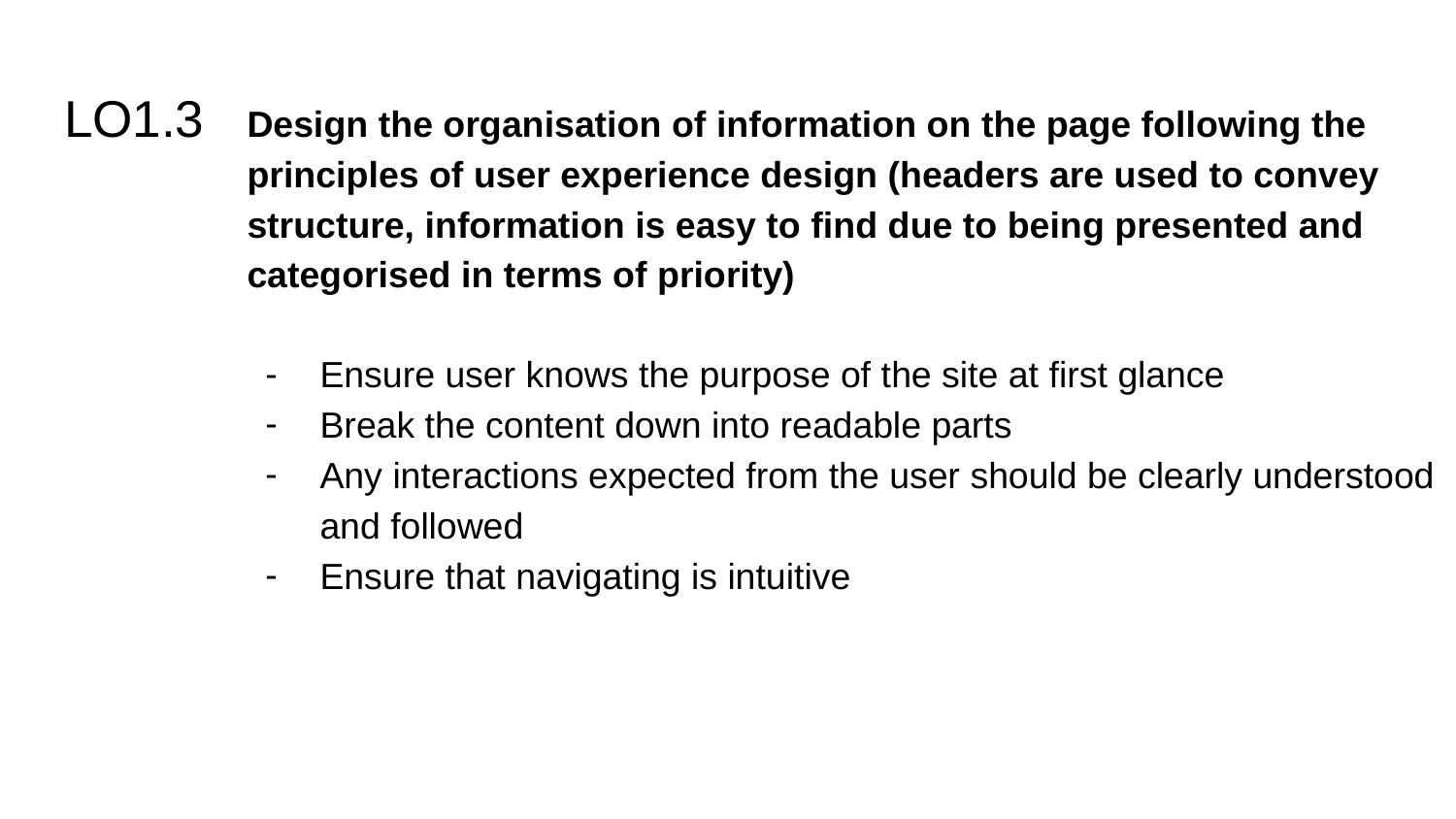

# LO1.3
Design the organisation of information on the page following the principles of user experience design (headers are used to convey structure, information is easy to find due to being presented and categorised in terms of priority)

Ensure user knows the purpose of the site at first glance
Break the content down into readable parts
Any interactions expected from the user should be clearly understood and followed
Ensure that navigating is intuitive